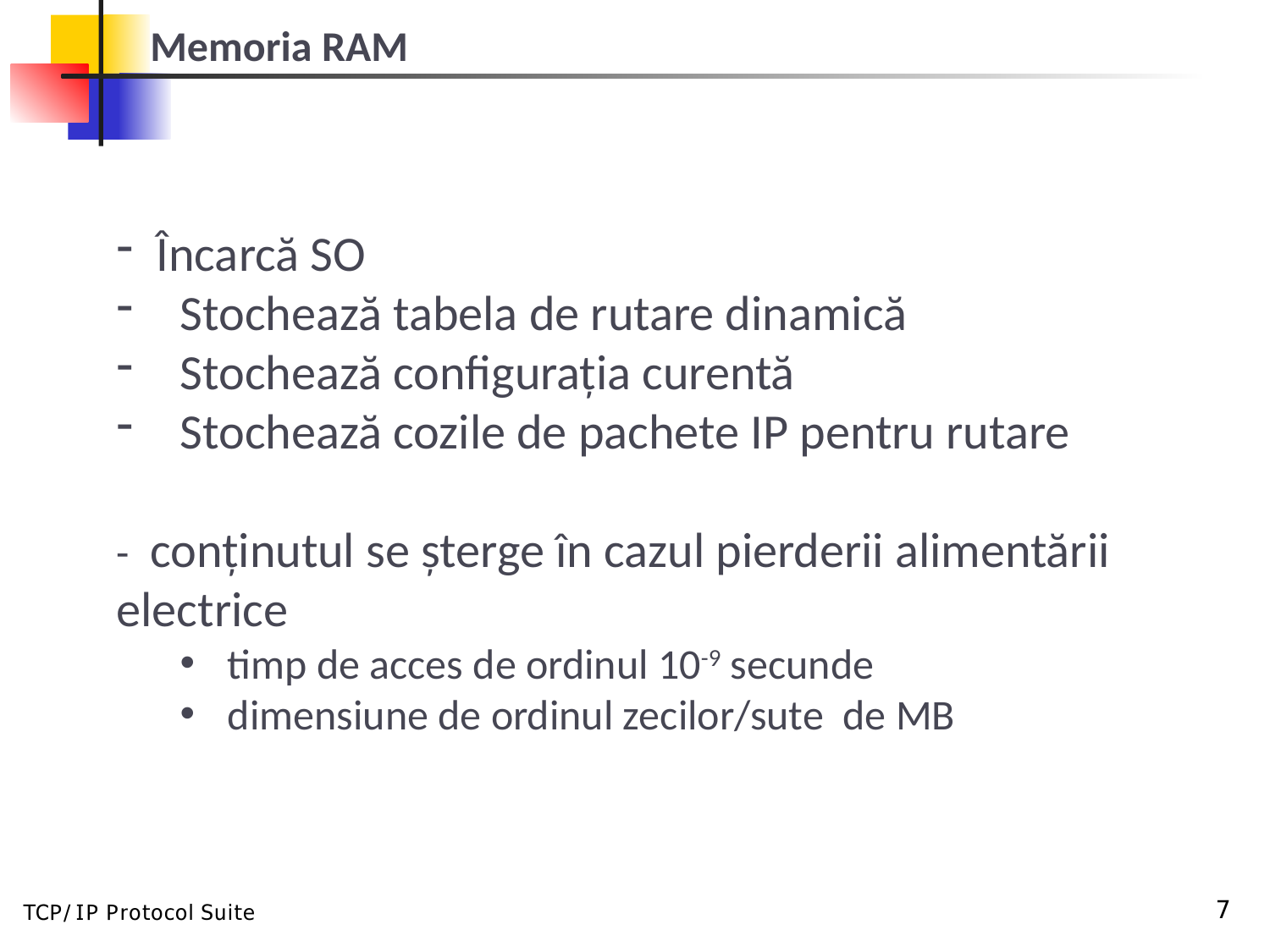

Memoria RAM

Încarcă SO
Stochează tabela de rutare dinamică
Stochează configurația curentă
Stochează cozile de pachete IP pentru rutare

-  conținutul se șterge în cazul pierderii alimentării electrice
timp de acces de ordinul 10-9 secunde
dimensiune de ordinul zecilor/sute  de MB
7
TCP/IP Protocol Suite